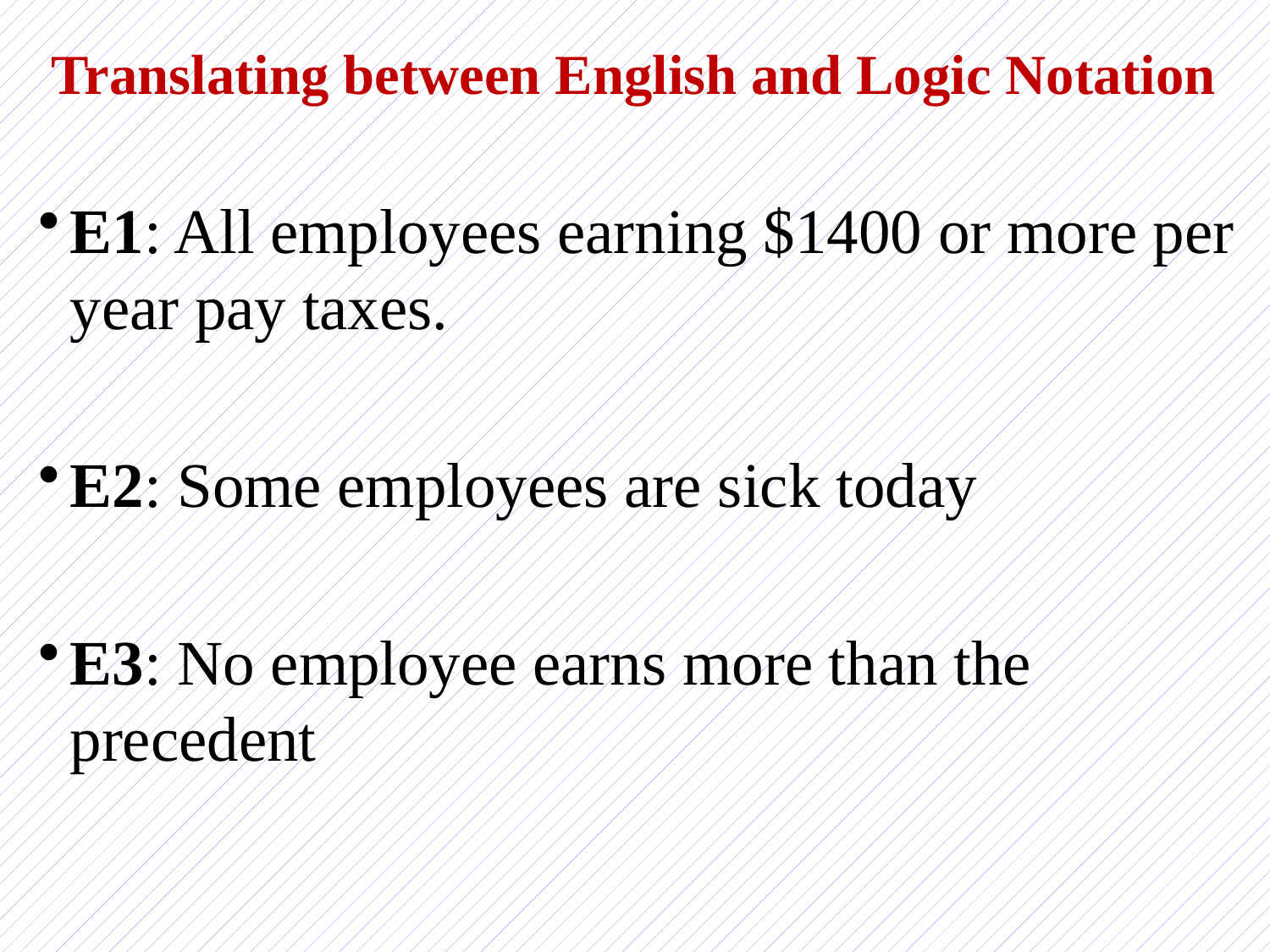

# Translating between English and Logic Notation
E1: All employees earning $1400 or more per year pay taxes.

E2: Some employees are sick today

E3: No employee earns more than the precedent